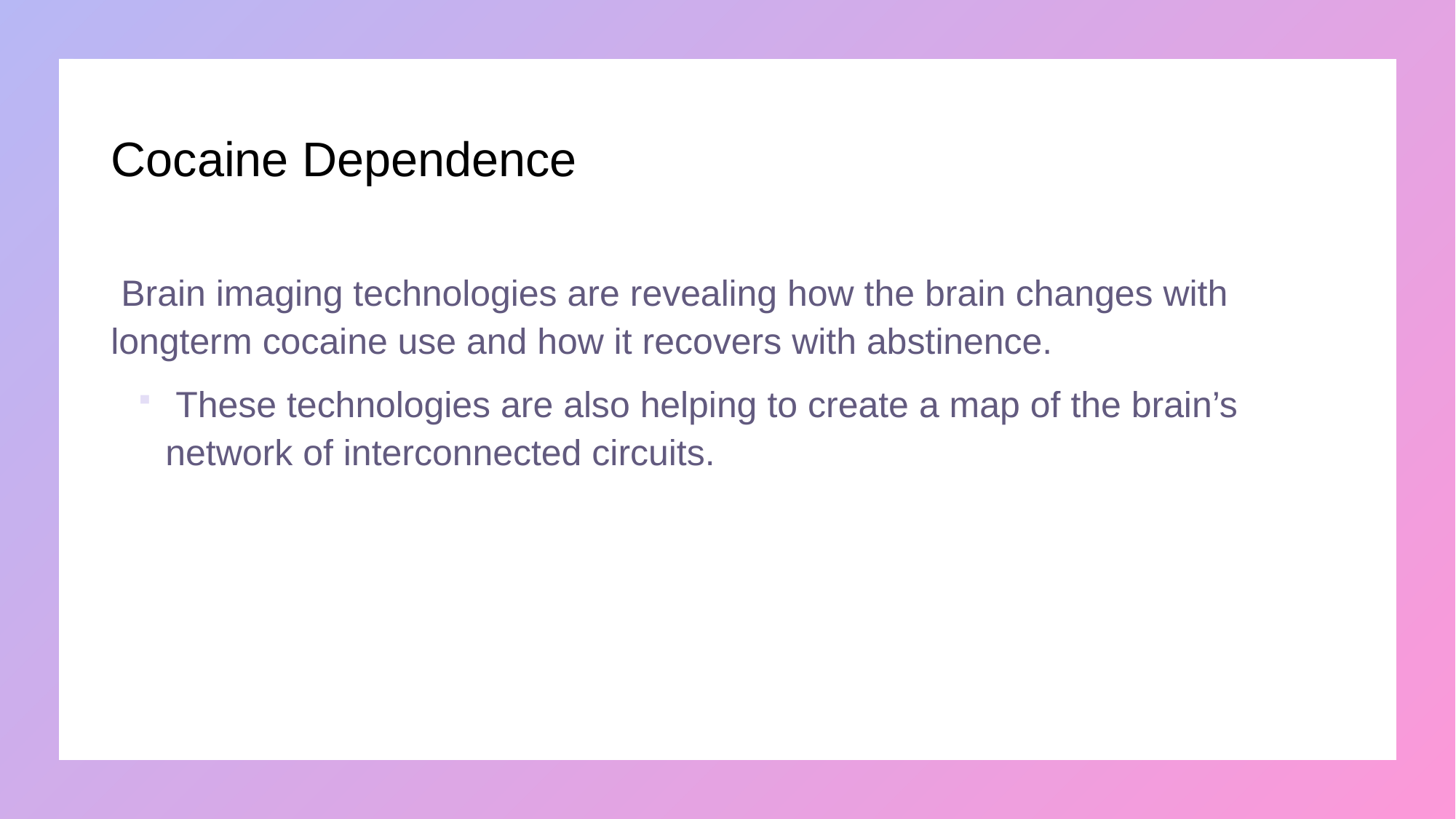

# Cocaine Dependence
 Brain imaging technologies are revealing how the brain changes with longterm cocaine use and how it recovers with abstinence.
 These technologies are also helping to create a map of the brain’s network of interconnected circuits.